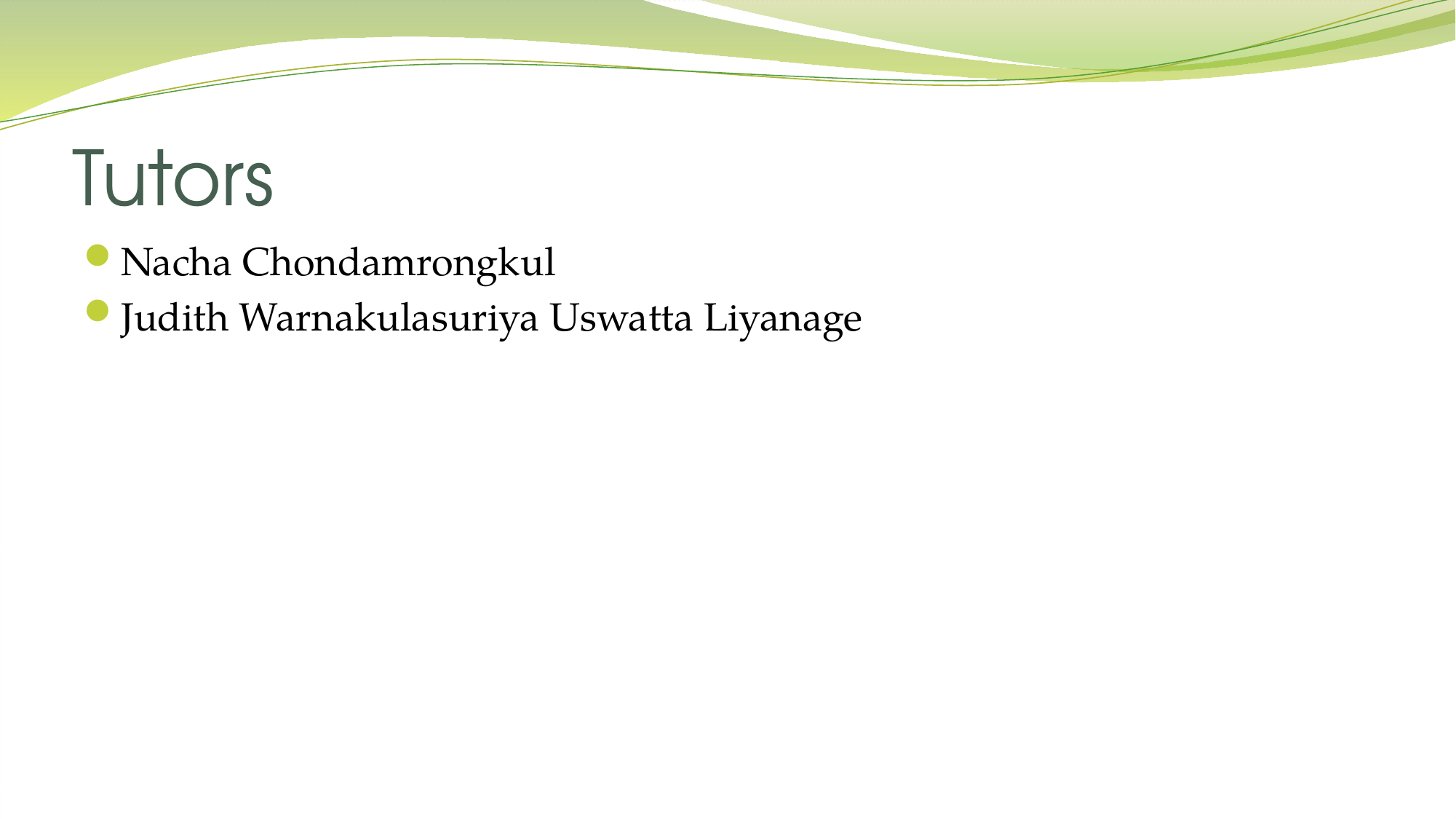

# Tutors
Nacha Chondamrongkul
Judith Warnakulasuriya Uswatta Liyanage